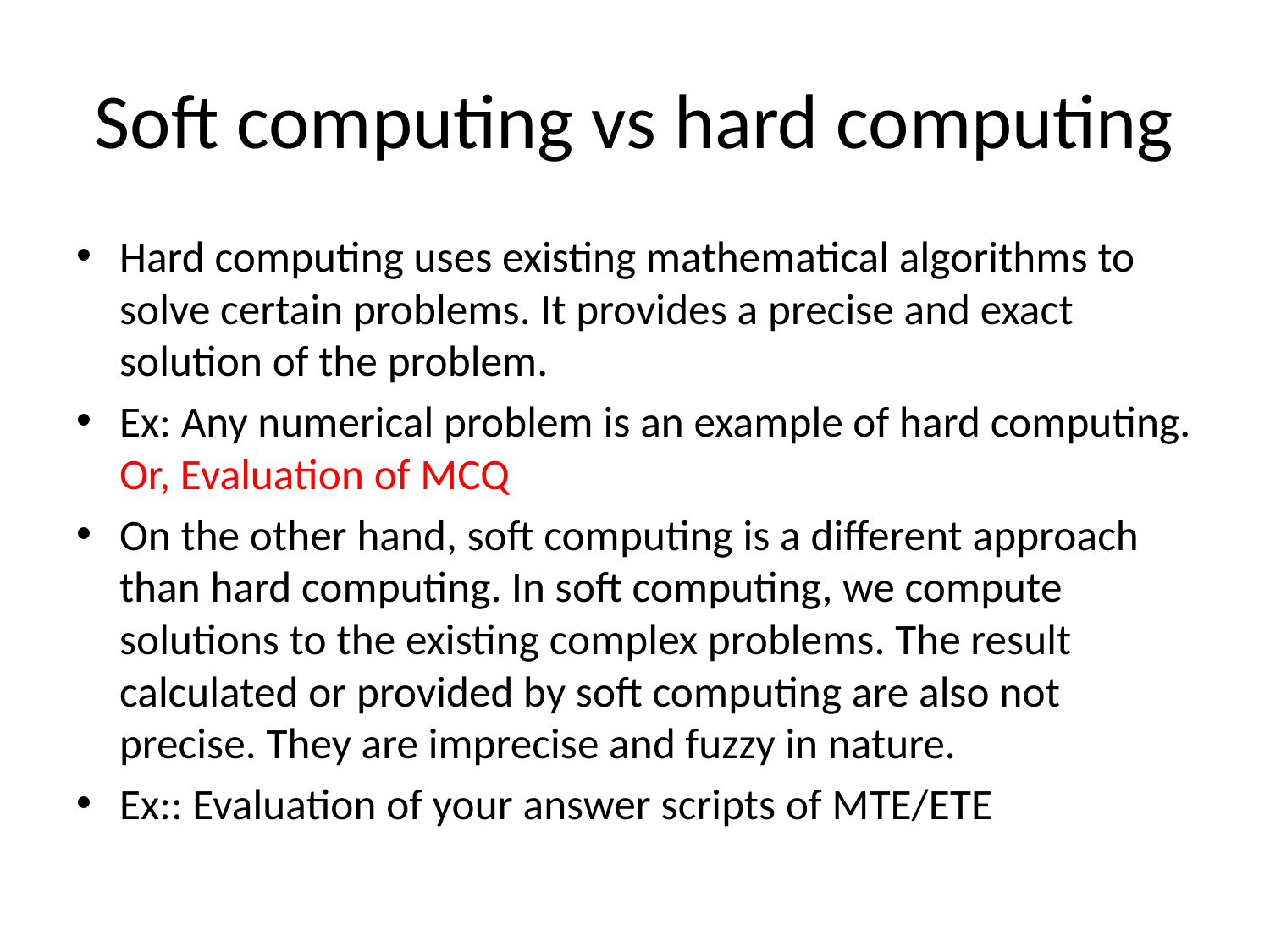

# Soft computing vs hard computing
Hard computing uses existing mathematical algorithms to solve certain problems. It provides a precise and exact solution of the problem.
Ex: Any numerical problem is an example of hard computing. Or, Evaluation of MCQ
On the other hand, soft computing is a different approach than hard computing. In soft computing, we compute solutions to the existing complex problems. The result calculated or provided by soft computing are also not precise. They are imprecise and fuzzy in nature.
Ex:: Evaluation of your answer scripts of MTE/ETE